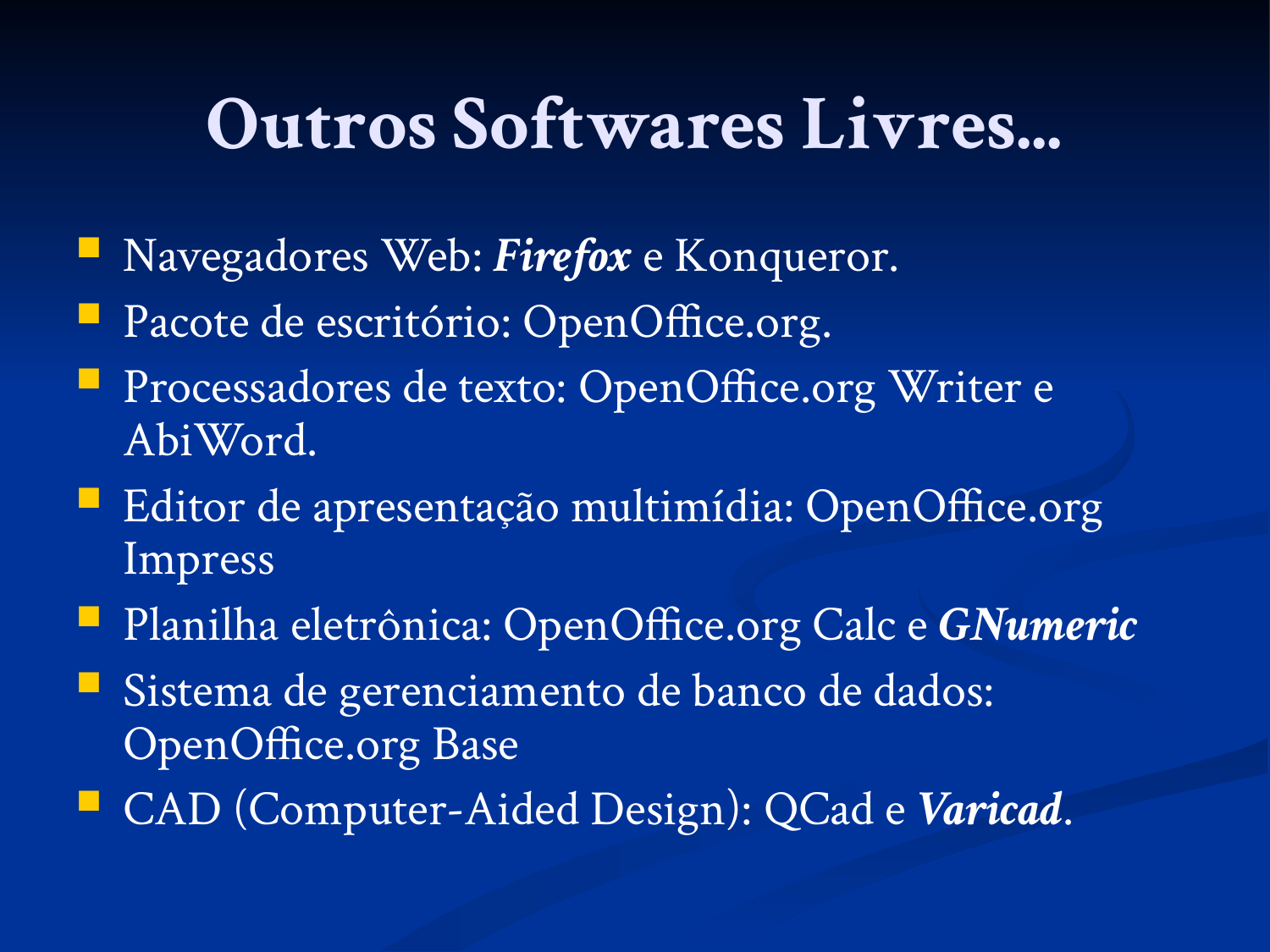

Outros Softwares Livres...
Navegadores Web: Firefox e Konqueror.
Pacote de escritório: OpenOffice.org.
Processadores de texto: OpenOffice.org Writer e AbiWord.
Editor de apresentação multimídia: OpenOffice.org Impress
Planilha eletrônica: OpenOffice.org Calc e GNumeric
Sistema de gerenciamento de banco de dados: OpenOffice.org Base
CAD (Computer-Aided Design): QCad e Varicad.